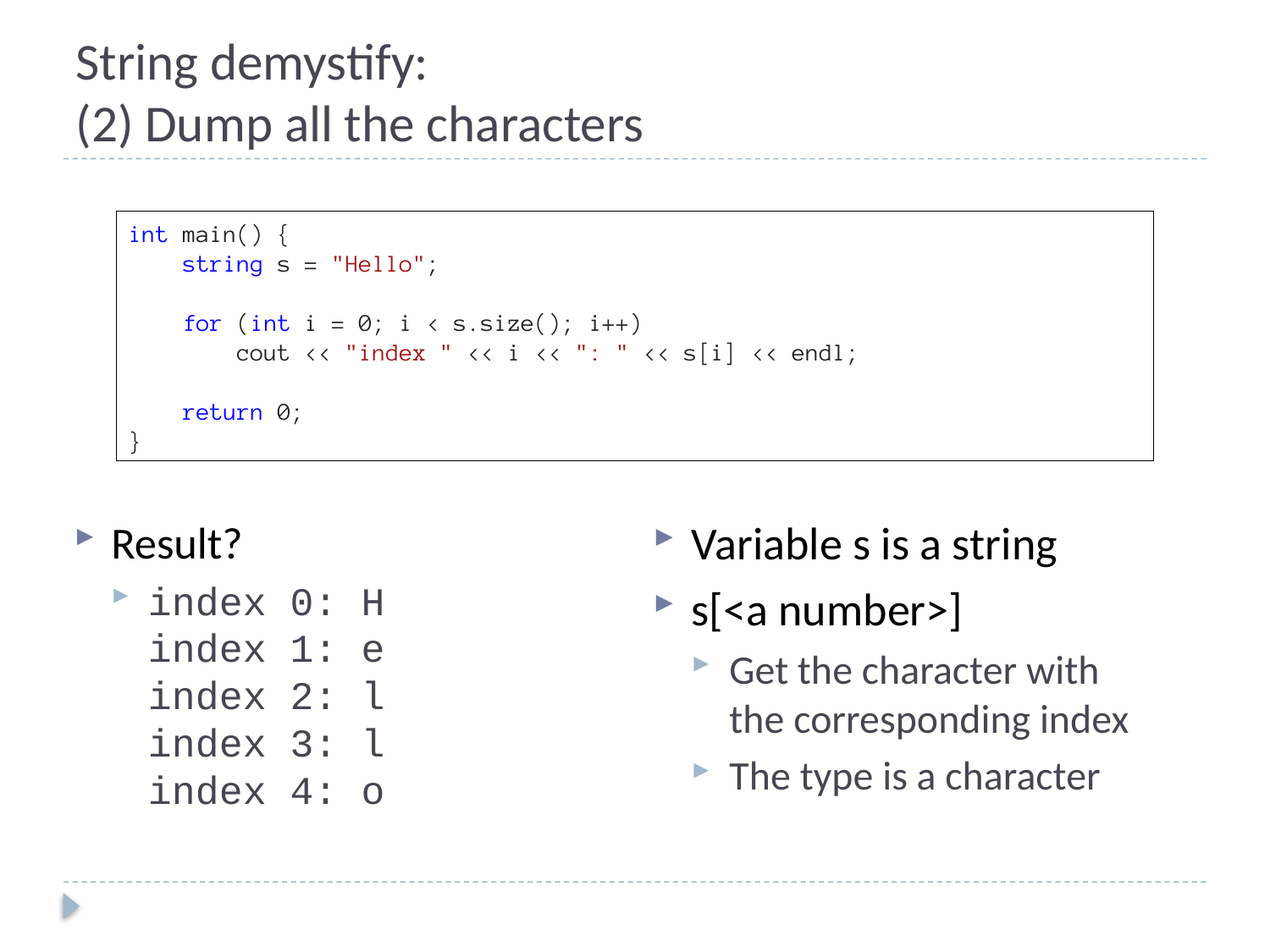

# String demystify: (2) Dump all the characters
int main() {
    string s = "Hello";
    for (int i = 0; i < s.size(); i++)
        cout << "index " << i << ": " << s[i] << endl;
    return 0;
}
Result?
index 0: H
index 1: e
index 2: l
index 3: l
index 4: o

Variable s is a string
s[<a number>]
Get the character with the corresponding index
The type is a character